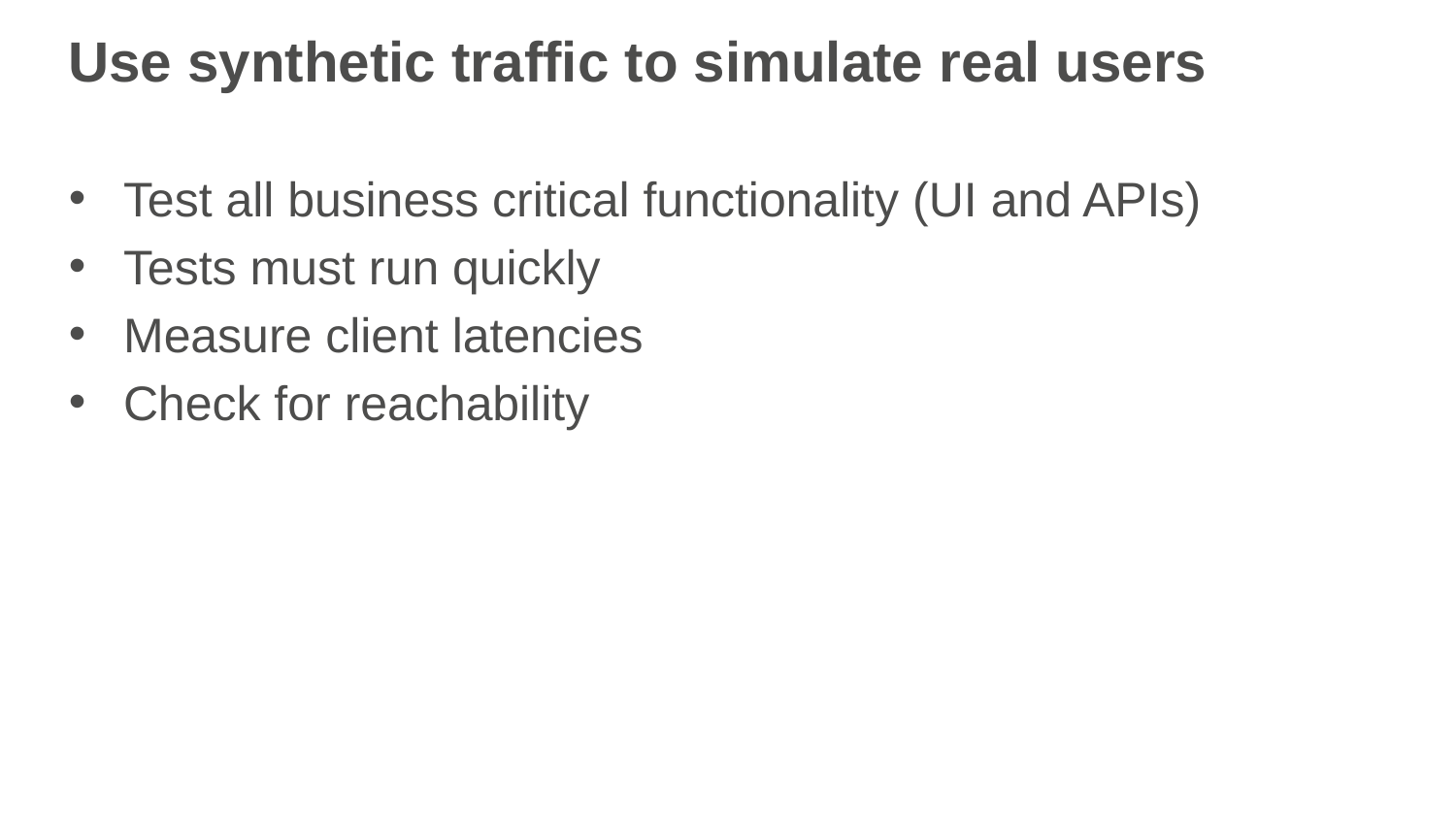

# Use synthetic traffic to simulate real users
Test all business critical functionality (UI and APIs)
Tests must run quickly
Measure client latencies
Check for reachability